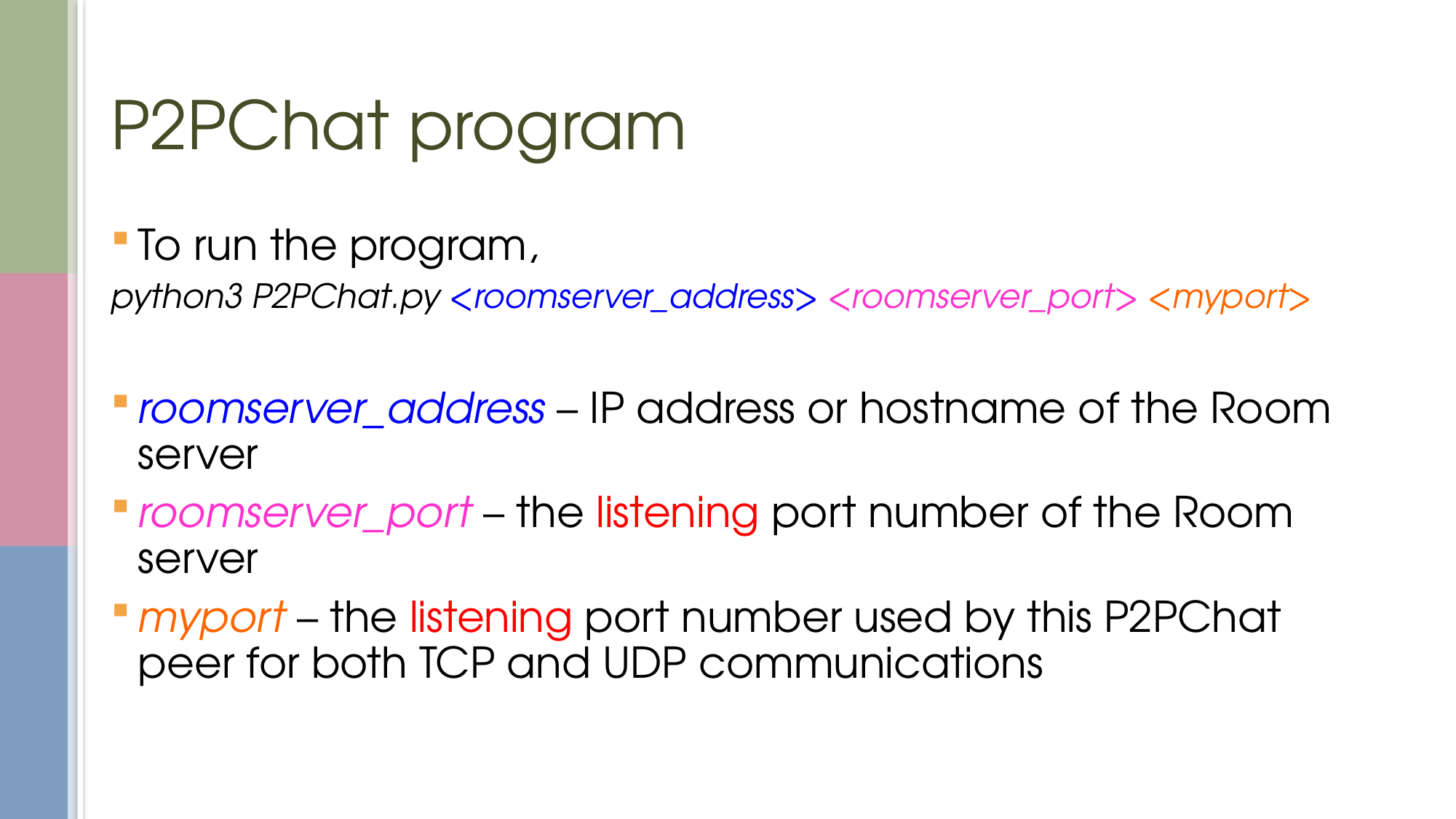

# P2PChat program
To run the program,
python3 P2PChat.py <roomserver_address> <roomserver_port> <myport>

roomserver_address – IP address or hostname of the Room server
roomserver_port – the listening port number of the Room server
myport – the listening port number used by this P2PChat peer for both TCP and UDP communications